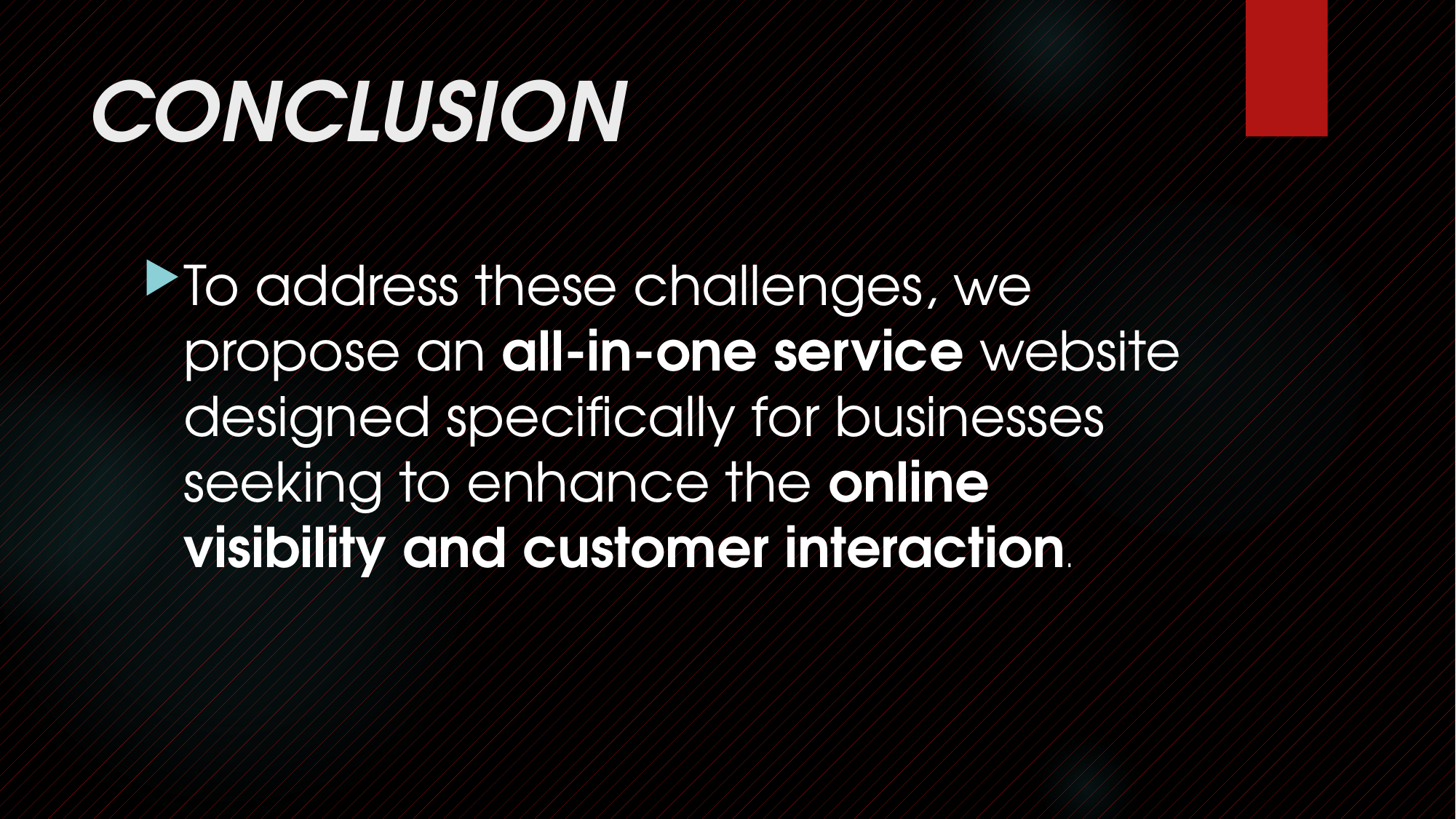

# CONCLUSION
To address these challenges, we propose an all-in-one service website designed specifically for businesses seeking to enhance the online visibility and customer interaction.